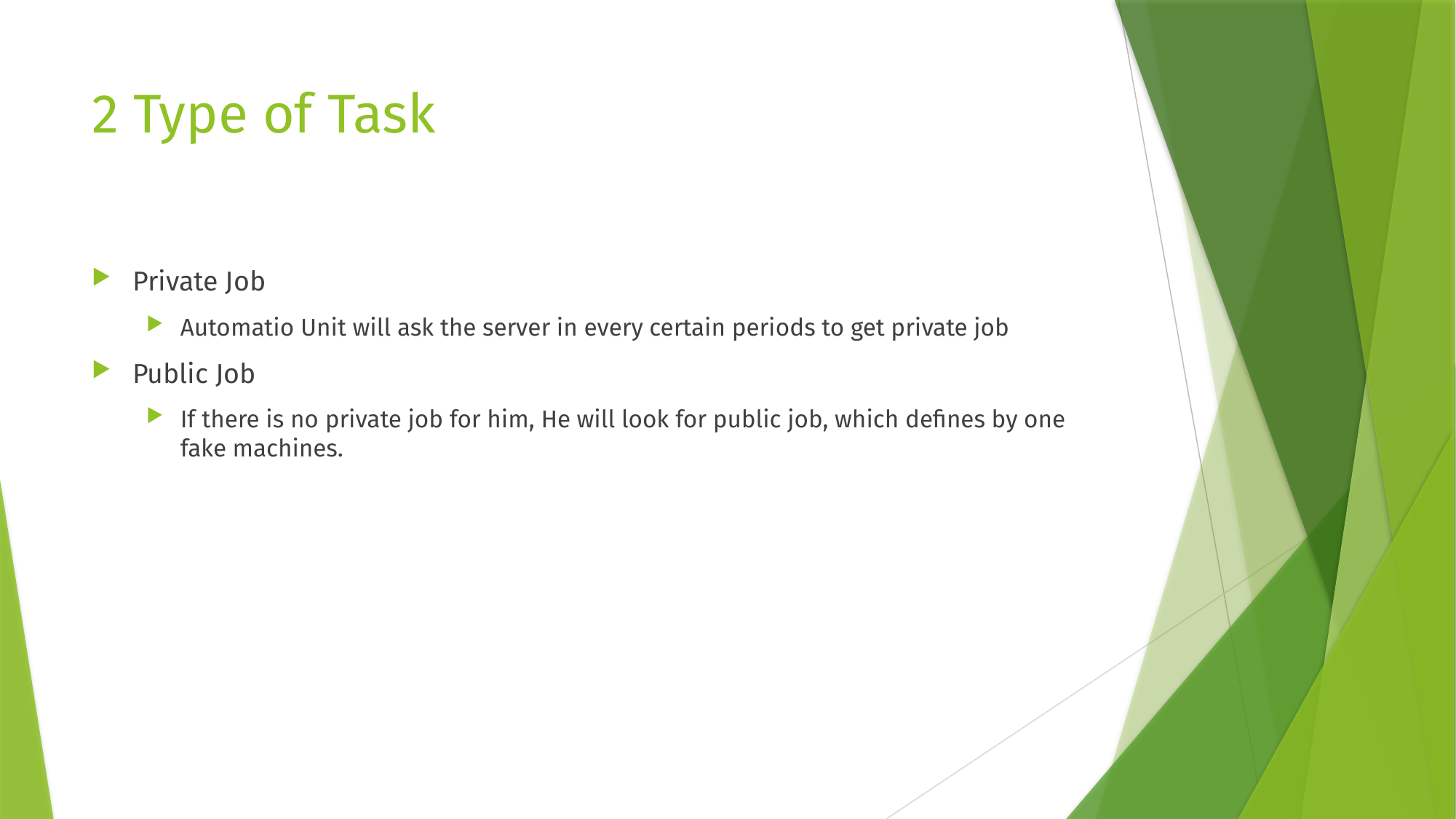

# 2 Type of Task
Private Job
Automatio Unit will ask the server in every certain periods to get private job
Public Job
If there is no private job for him, He will look for public job, which defines by one fake machines.